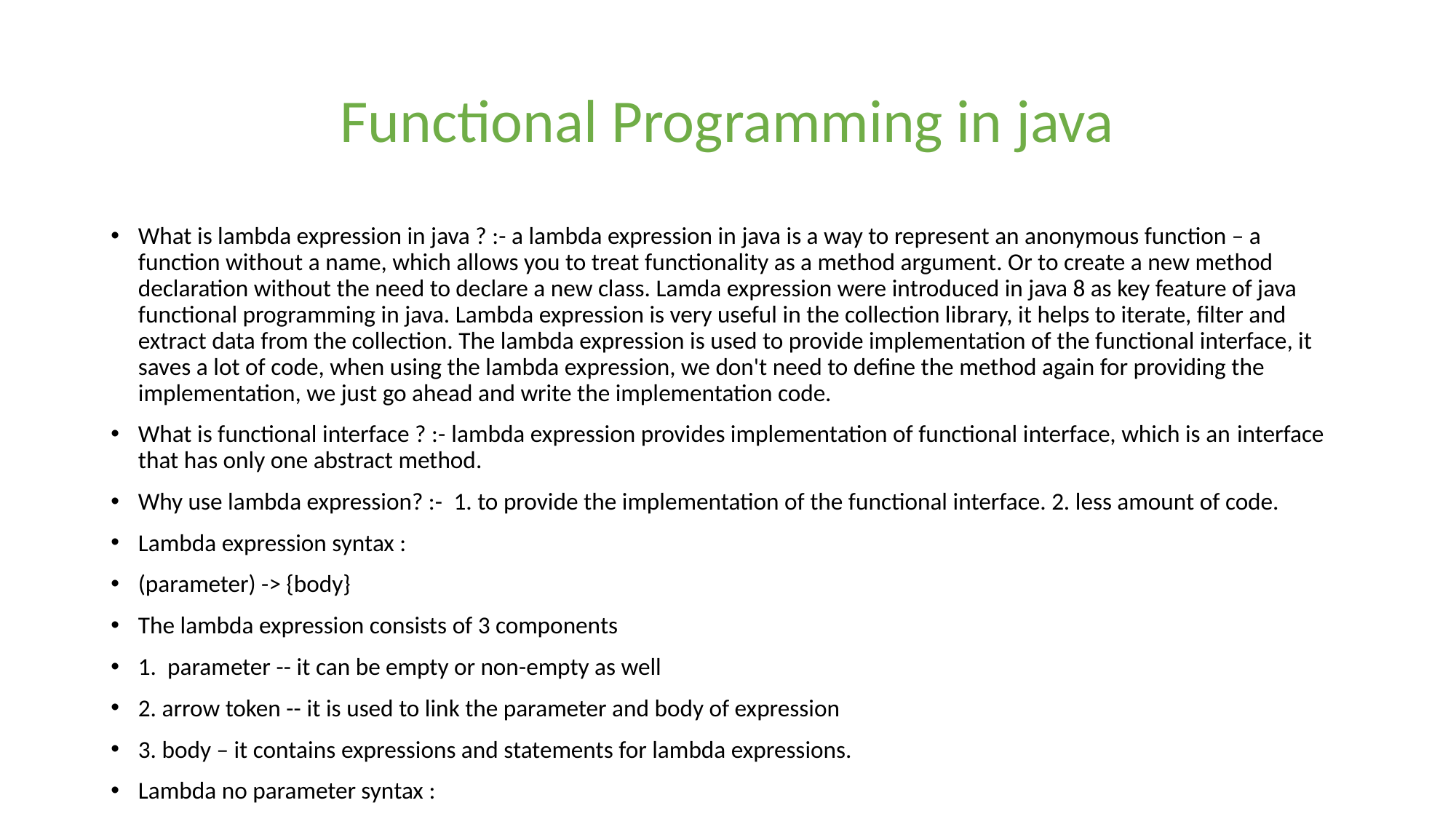

# Functional Programming in java
What is lambda expression in java ? :- a lambda expression in java is a way to represent an anonymous function – a function without a name, which allows you to treat functionality as a method argument. Or to create a new method declaration without the need to declare a new class. Lamda expression were introduced in java 8 as key feature of java functional programming in java. Lambda expression is very useful in the collection library, it helps to iterate, filter and extract data from the collection. The lambda expression is used to provide implementation of the functional interface, it saves a lot of code, when using the lambda expression, we don't need to define the method again for providing the implementation, we just go ahead and write the implementation code.
What is functional interface ? :- lambda expression provides implementation of functional interface, which is an interface that has only one abstract method.
Why use lambda expression? :-  1. to provide the implementation of the functional interface. 2. less amount of code.
Lambda expression syntax :
(parameter) -> {body}
The lambda expression consists of 3 components
1.  parameter -- it can be empty or non-empty as well
2. arrow token -- it is used to link the parameter and body of expression
3. body – it contains expressions and statements for lambda expressions.
Lambda no parameter syntax :
() -> { // body of no parameter}
Lambda one parameter syntax :
(p1) -> {}
Lambda two parameter syntax
(p1,p2) -> {}